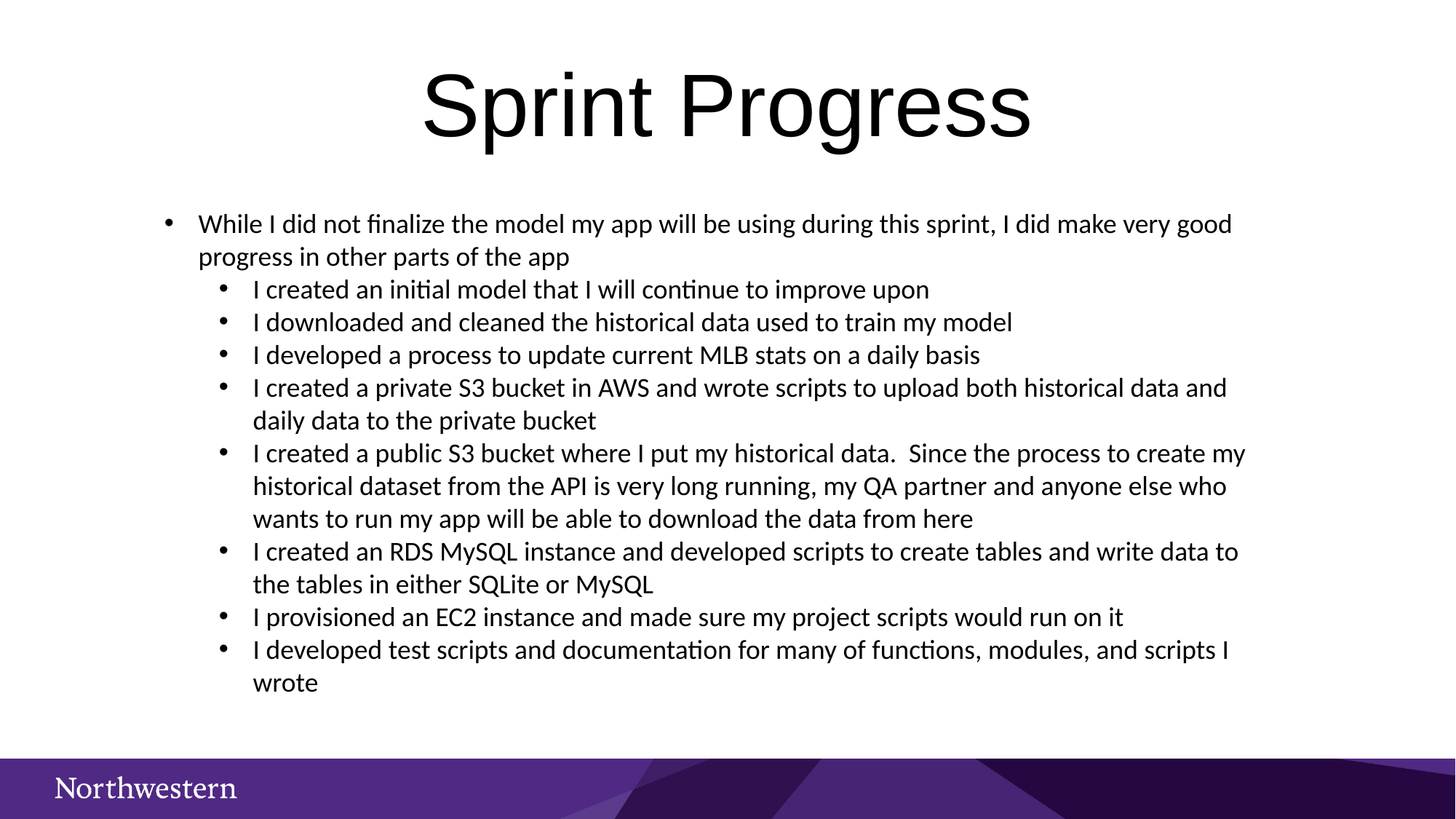

# Sprint Progress
While I did not finalize the model my app will be using during this sprint, I did make very good progress in other parts of the app
I created an initial model that I will continue to improve upon
I downloaded and cleaned the historical data used to train my model
I developed a process to update current MLB stats on a daily basis
I created a private S3 bucket in AWS and wrote scripts to upload both historical data and daily data to the private bucket
I created a public S3 bucket where I put my historical data.  Since the process to create my historical dataset from the API is very long running, my QA partner and anyone else who wants to run my app will be able to download the data from here
I created an RDS MySQL instance and developed scripts to create tables and write data to the tables in either SQLite or MySQL
I provisioned an EC2 instance and made sure my project scripts would run on it
I developed test scripts and documentation for many of functions, modules, and scripts I wrote